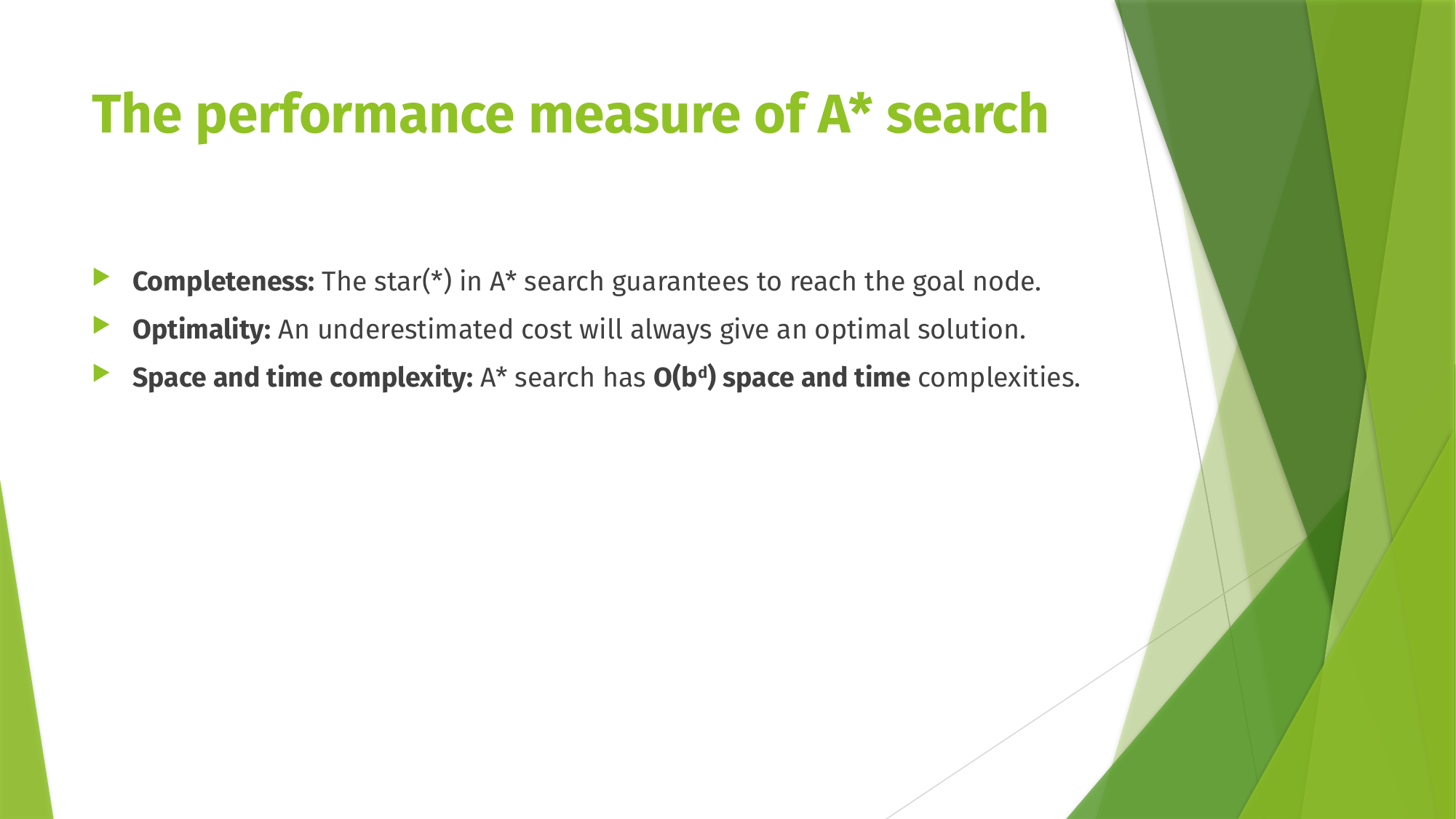

# The performance measure of A* search
Completeness: The star(*) in A* search guarantees to reach the goal node.
Optimality: An underestimated cost will always give an optimal solution.
Space and time complexity: A* search has O(bd) space and time complexities.